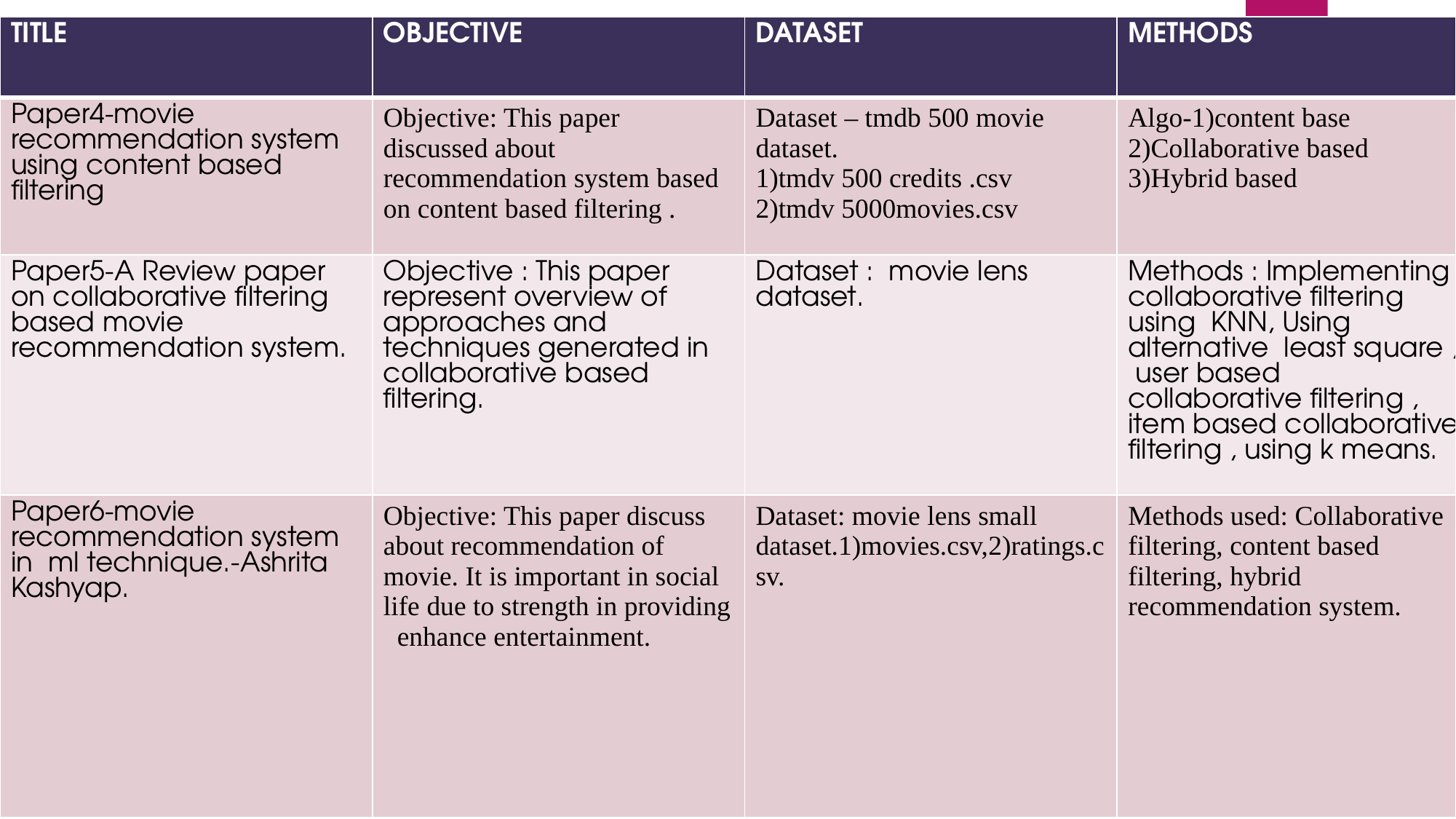

| TITLE | OBJECTIVE | DATASET | METHODS |
| --- | --- | --- | --- |
| Paper4-movie recommendation system using content based filtering | Objective: This paper discussed about recommendation system based on content based filtering . | Dataset – tmdb 500 movie dataset. 1)tmdv 500 credits .csv 2)tmdv 5000movies.csv | Algo-1)content base 2)Collaborative based 3)Hybrid based |
| Paper5-A Review paper on collaborative filtering based movie recommendation system. | Objective : This paper represent overview of approaches and techniques generated in collaborative based filtering. | Dataset : movie lens dataset. | Methods : Implementing collaborative filtering using KNN, Using alternative least square , user based collaborative filtering , item based collaborative filtering , using k means. |
| Paper6-movie recommendation system in ml technique.-Ashrita Kashyap. | Objective: This paper discuss about recommendation of movie. It is important in social life due to strength in providing enhance entertainment. | Dataset: movie lens small dataset.1)movies.csv,2)ratings.csv. | Methods used: Collaborative filtering, content based filtering, hybrid recommendation system. |
17
#